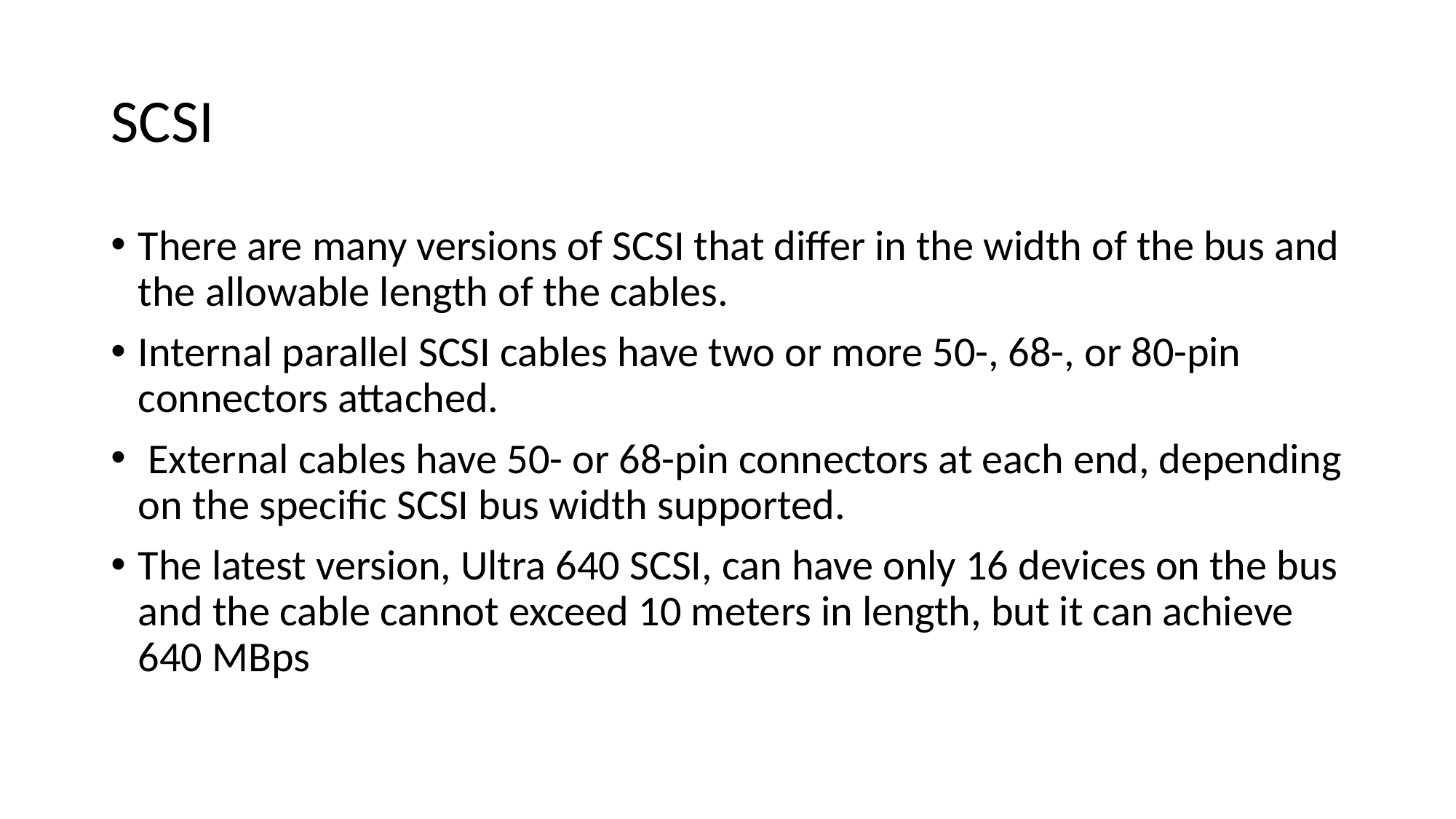

# SCSI
There are many versions of SCSI that differ in the width of the bus and the allowable length of the cables.
Internal parallel SCSI cables have two or more 50-, 68-, or 80-pin connectors attached.
 External cables have 50- or 68-pin connectors at each end, depending on the specific SCSI bus width supported.
The latest version, Ultra 640 SCSI, can have only 16 devices on the bus and the cable cannot exceed 10 meters in length, but it can achieve 640 MBps